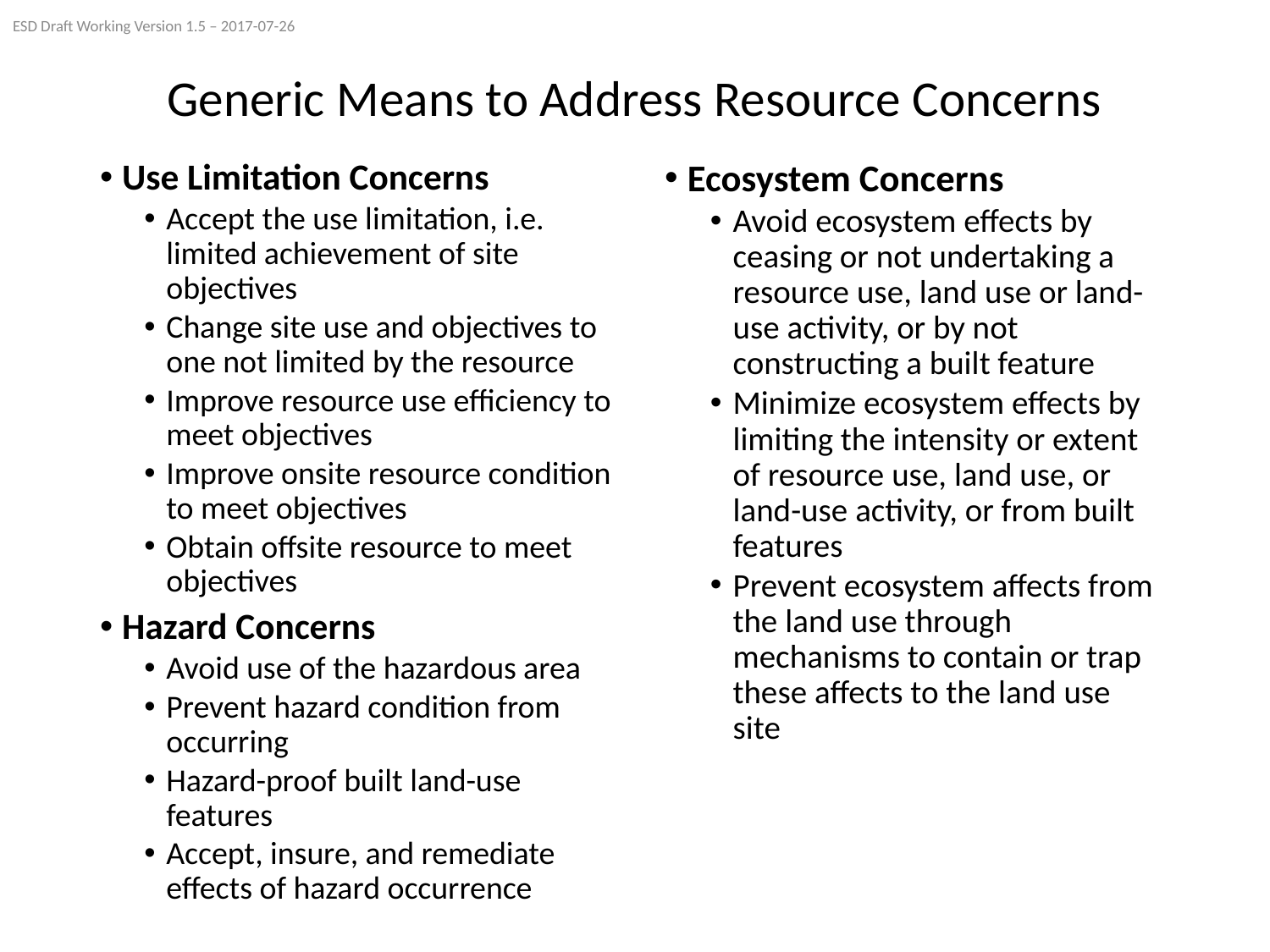

ESD Draft Working Version 1.5 – 2017-07-26
# Generic Means to Address Resource Concerns
Use Limitation Concerns
Accept the use limitation, i.e. limited achievement of site objectives
Change site use and objectives to one not limited by the resource
Improve resource use efficiency to meet objectives
Improve onsite resource condition to meet objectives
Obtain offsite resource to meet objectives
Hazard Concerns
Avoid use of the hazardous area
Prevent hazard condition from occurring
Hazard-proof built land-use features
Accept, insure, and remediate effects of hazard occurrence

Ecosystem Concerns
Avoid ecosystem effects by ceasing or not undertaking a resource use, land use or land-use activity, or by not constructing a built feature
Minimize ecosystem effects by limiting the intensity or extent of resource use, land use, or land-use activity, or from built features
Prevent ecosystem affects from the land use through mechanisms to contain or trap these affects to the land use site